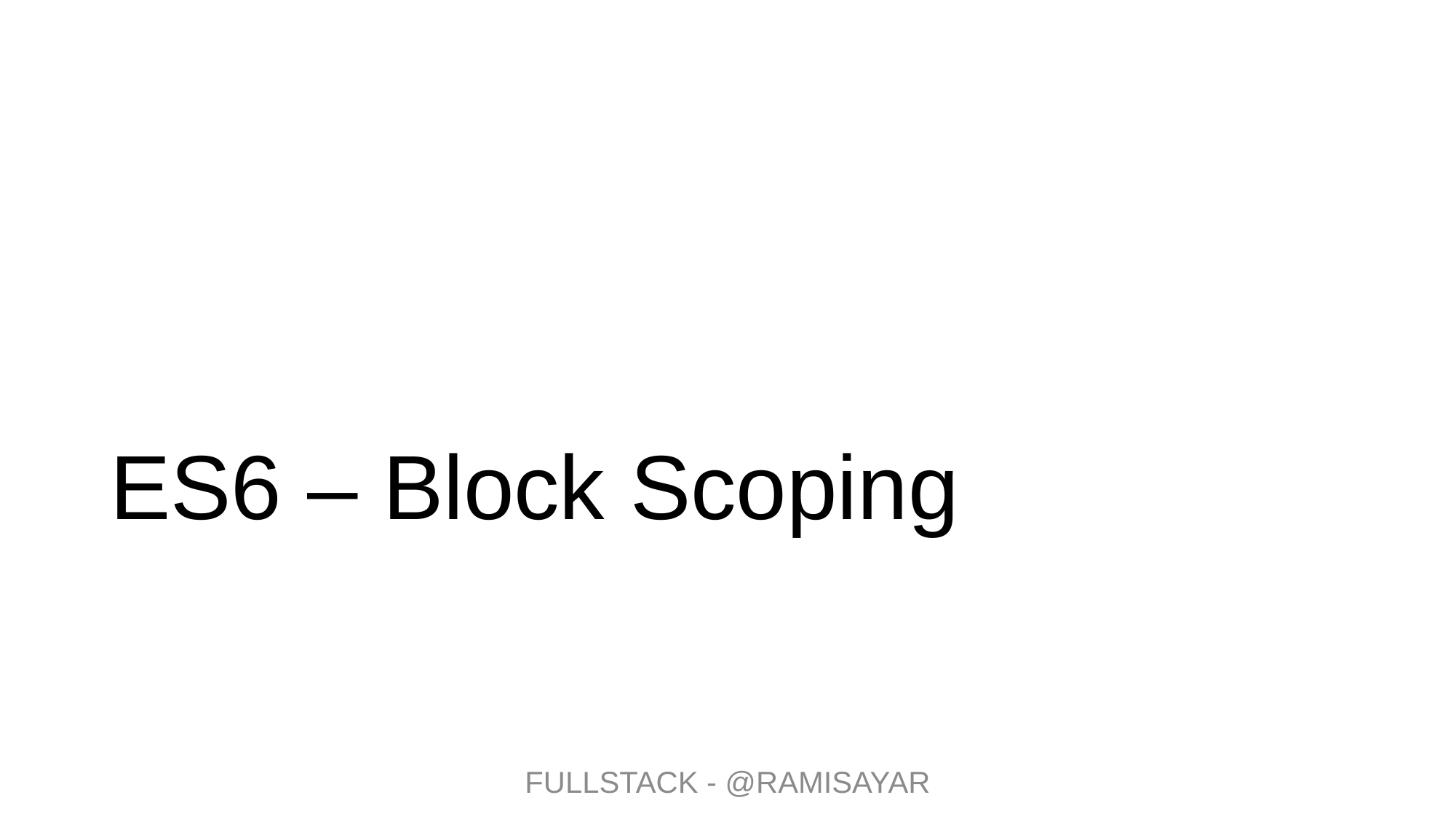

# ES6 – Block Scoping

FULLSTACK - @RAMISAYAR